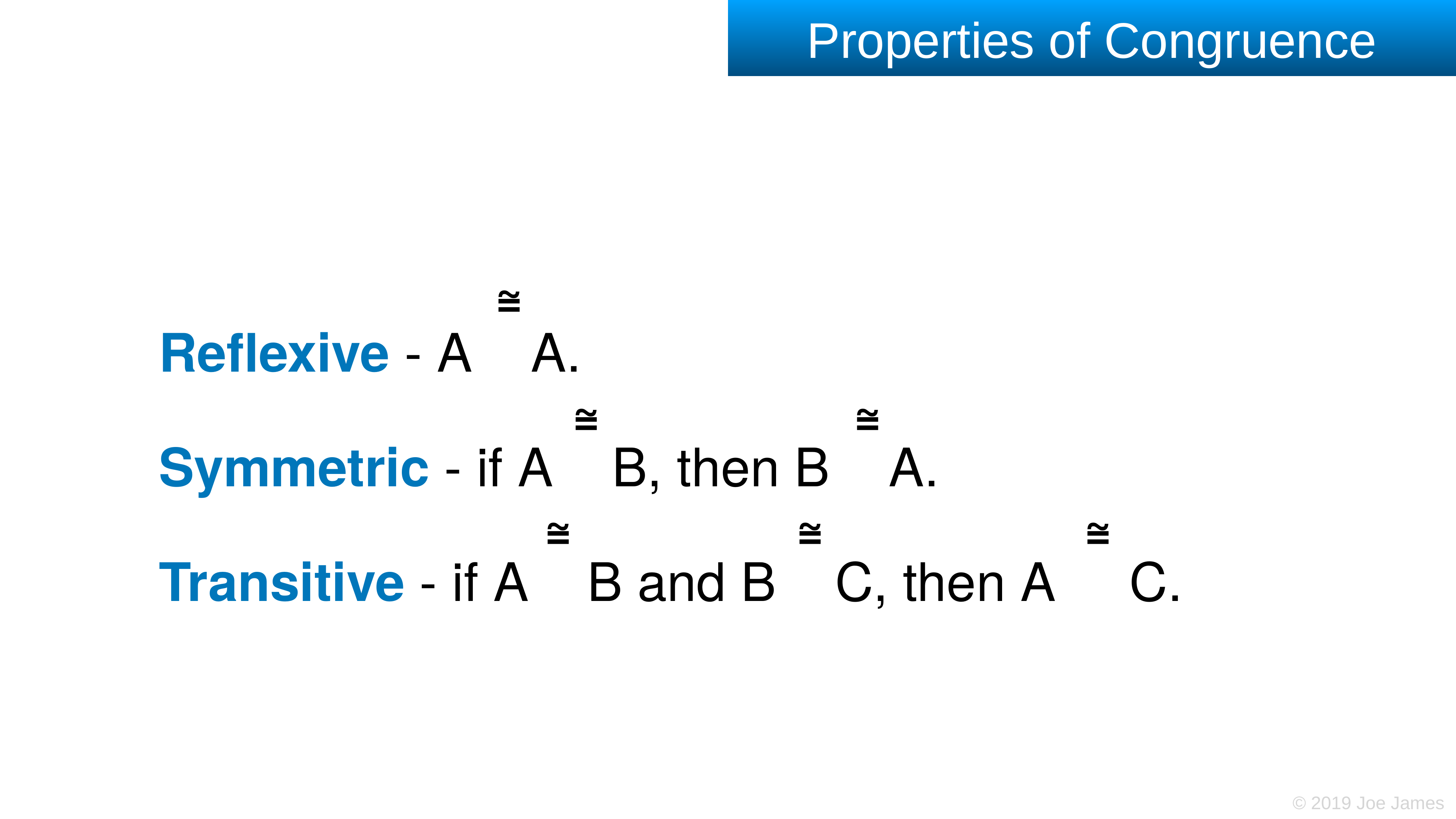

# Properties of Congruence
~
=
Reflexive - A    A.
Symmetric - if A    B, then B    A.
Transitive - if A    B and B    C, then A     C.
~
=
~
=
~
=
~
=
~
=